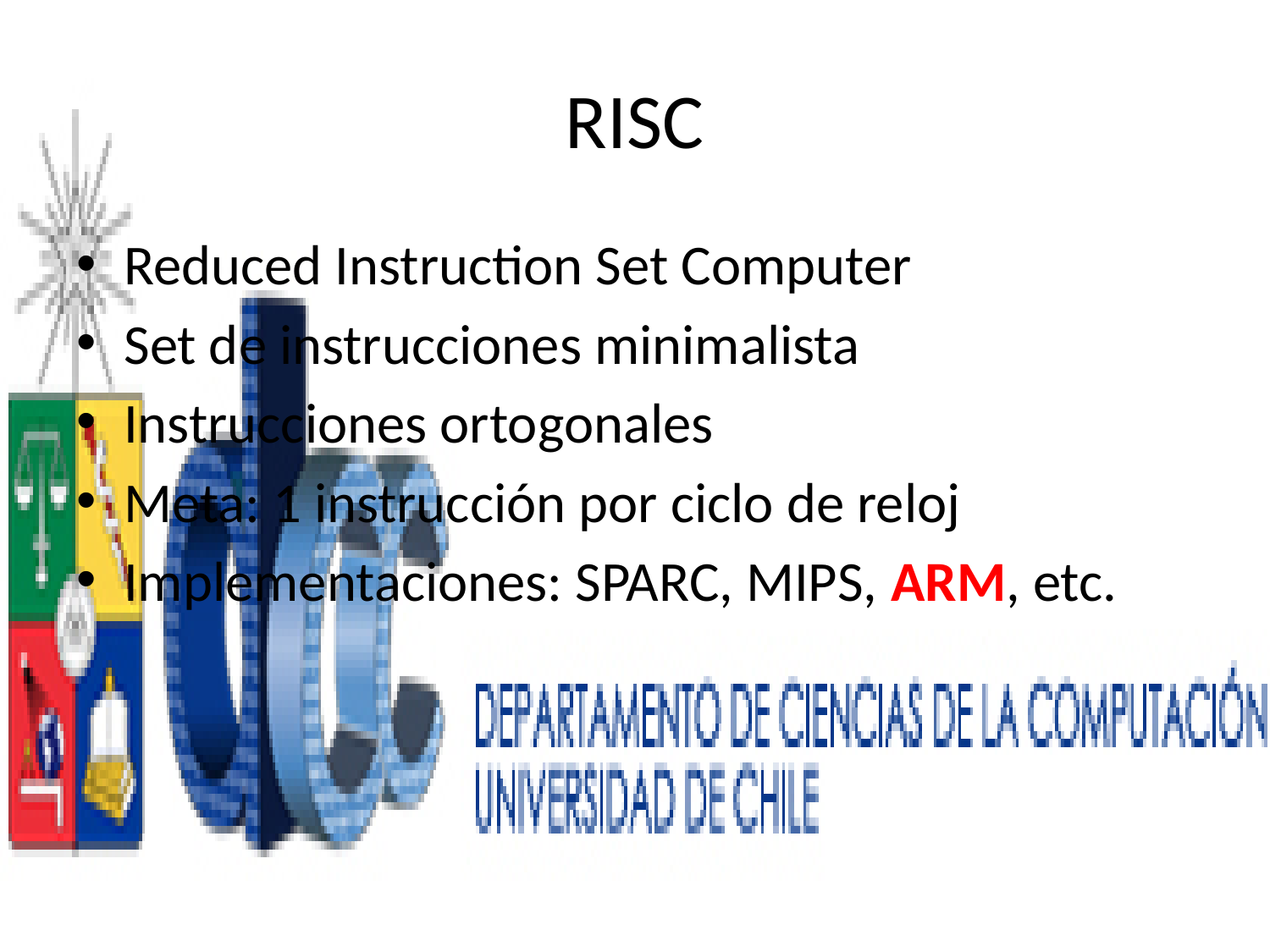

# RISC
Reduced Instruction Set Computer
Set de instrucciones minimalista
Instrucciones ortogonales
Meta: 1 instrucción por ciclo de reloj
Implementaciones: SPARC, MIPS, ARM, etc.